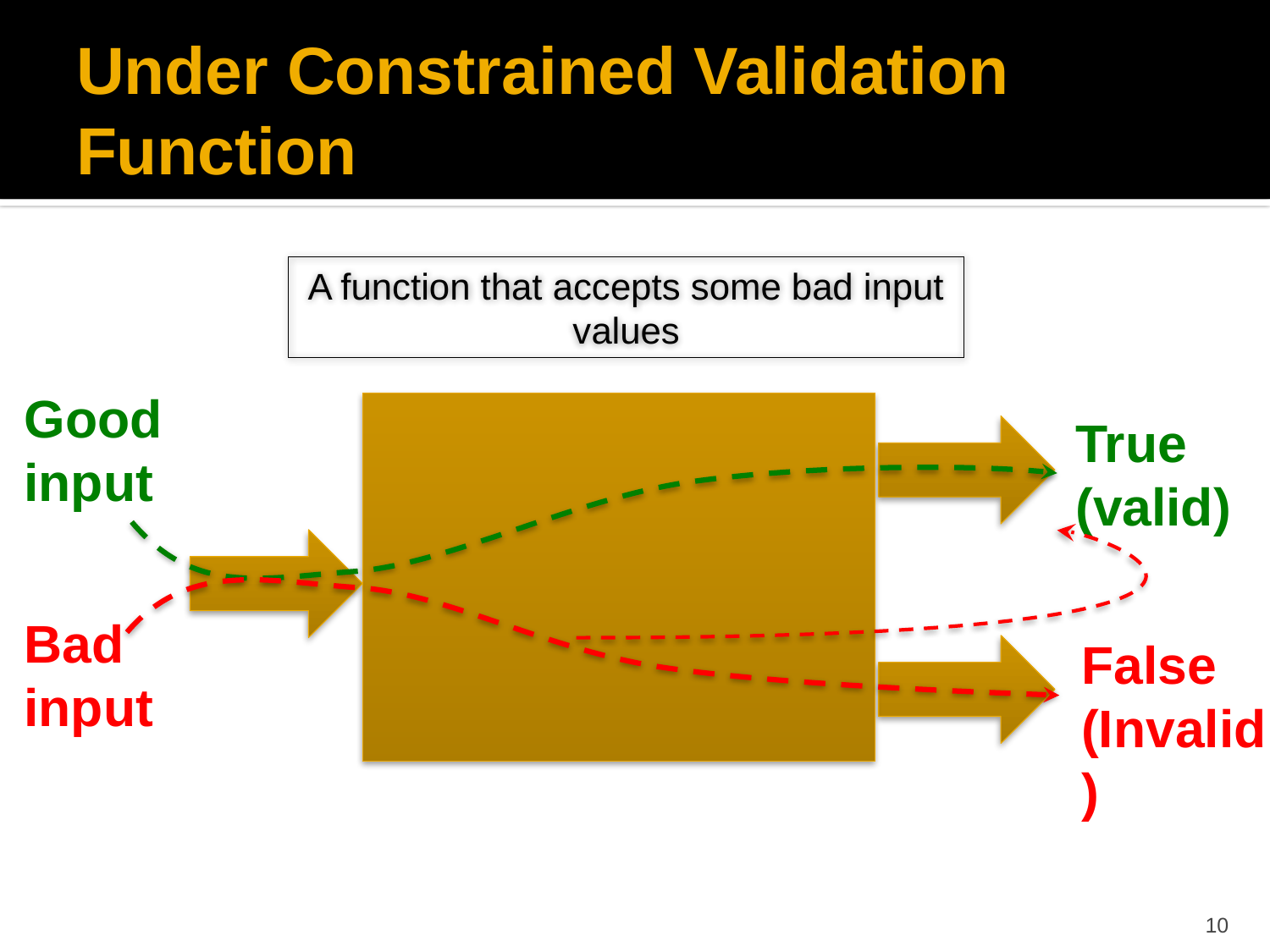

# Under Constrained Validation Function
A function that accepts some bad input values
Good
input

True
(valid)

Bad
input
False
(Invalid)

10